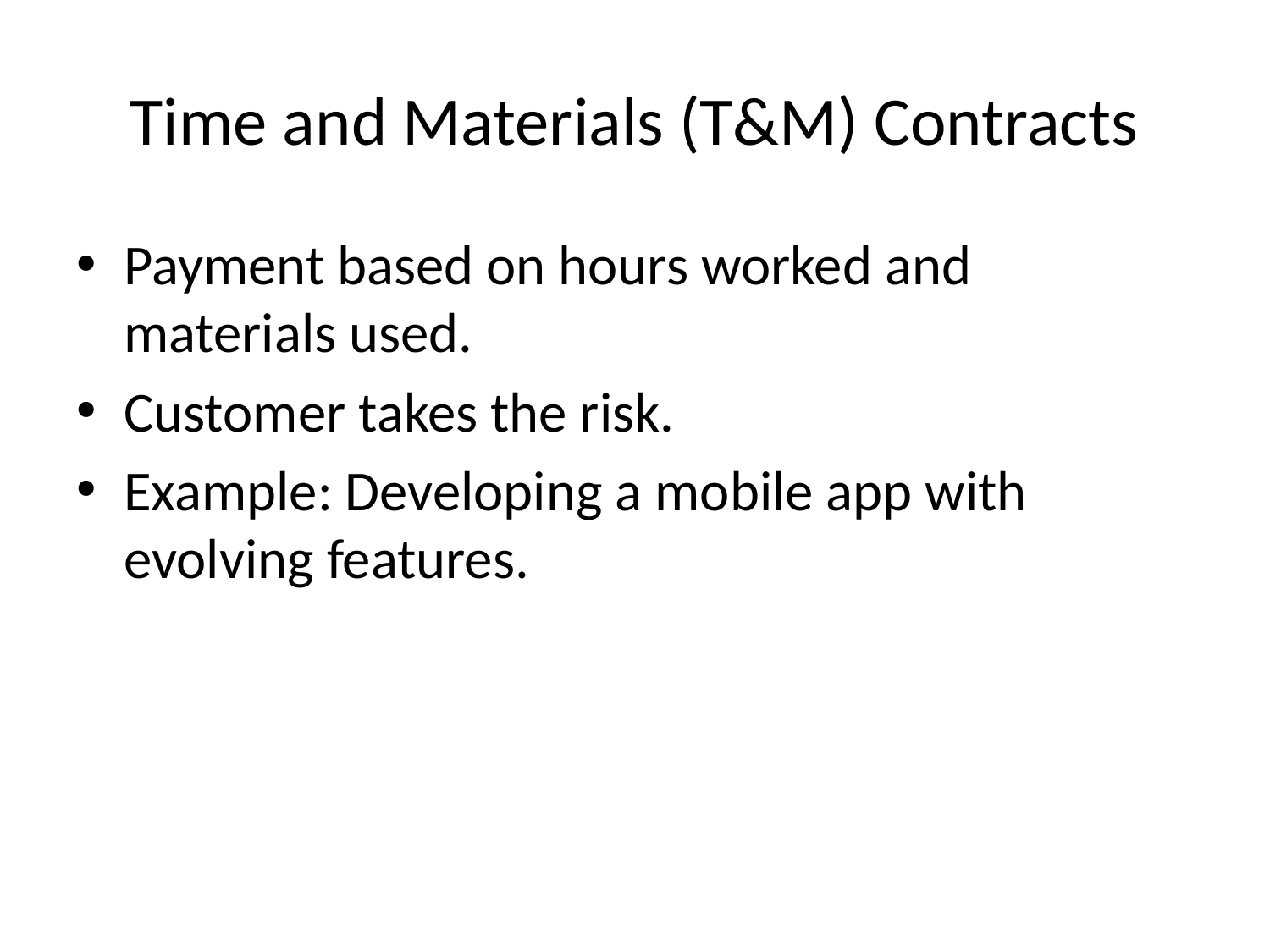

# Time and Materials (T&M) Contracts
Payment based on hours worked and materials used.
Customer takes the risk.
Example: Developing a mobile app with evolving features.